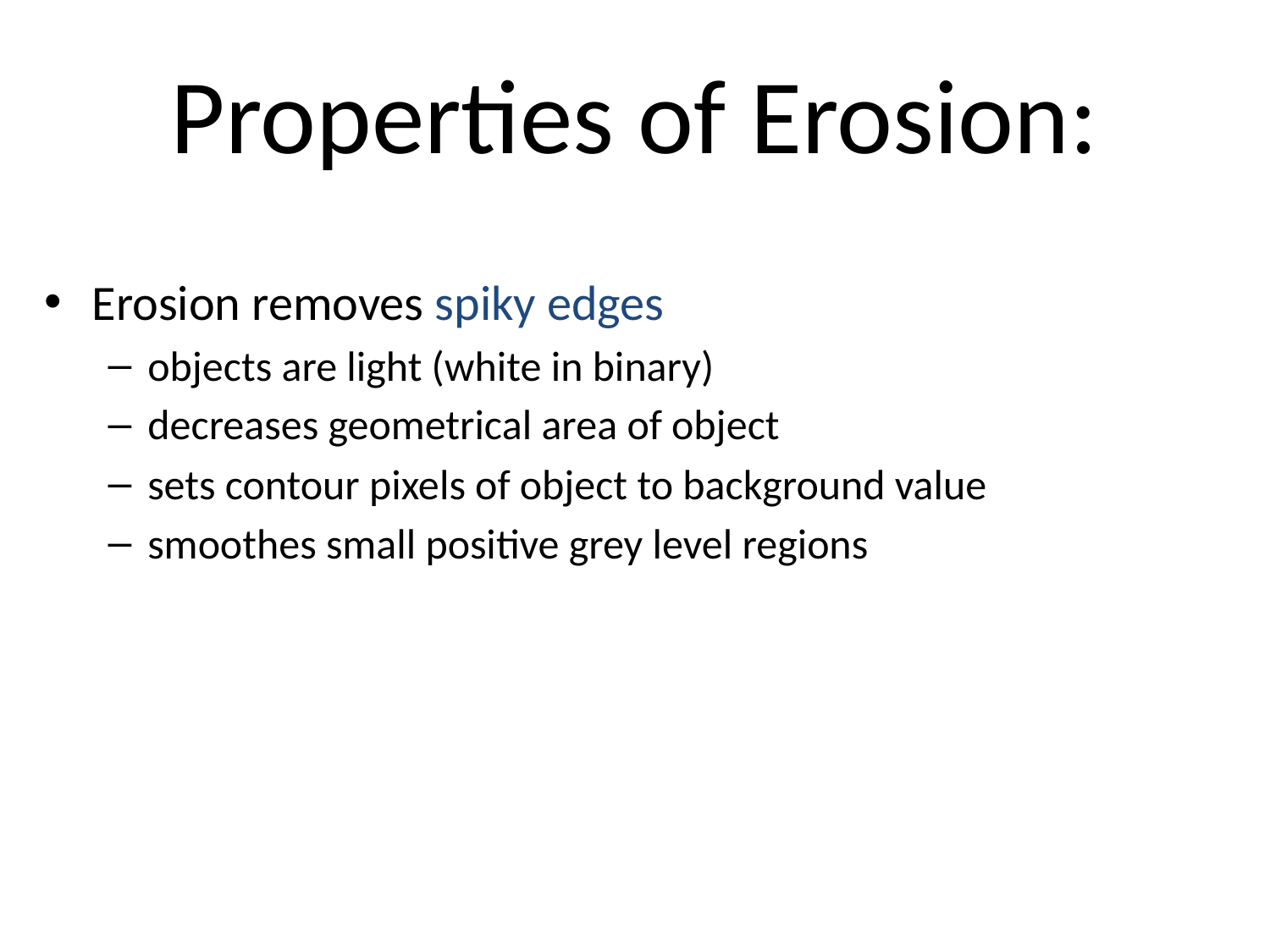

# Properties of Erosion:
Erosion removes spiky edges
objects are light (white in binary)
decreases geometrical area of object
sets contour pixels of object to background value
smoothes small positive grey level regions